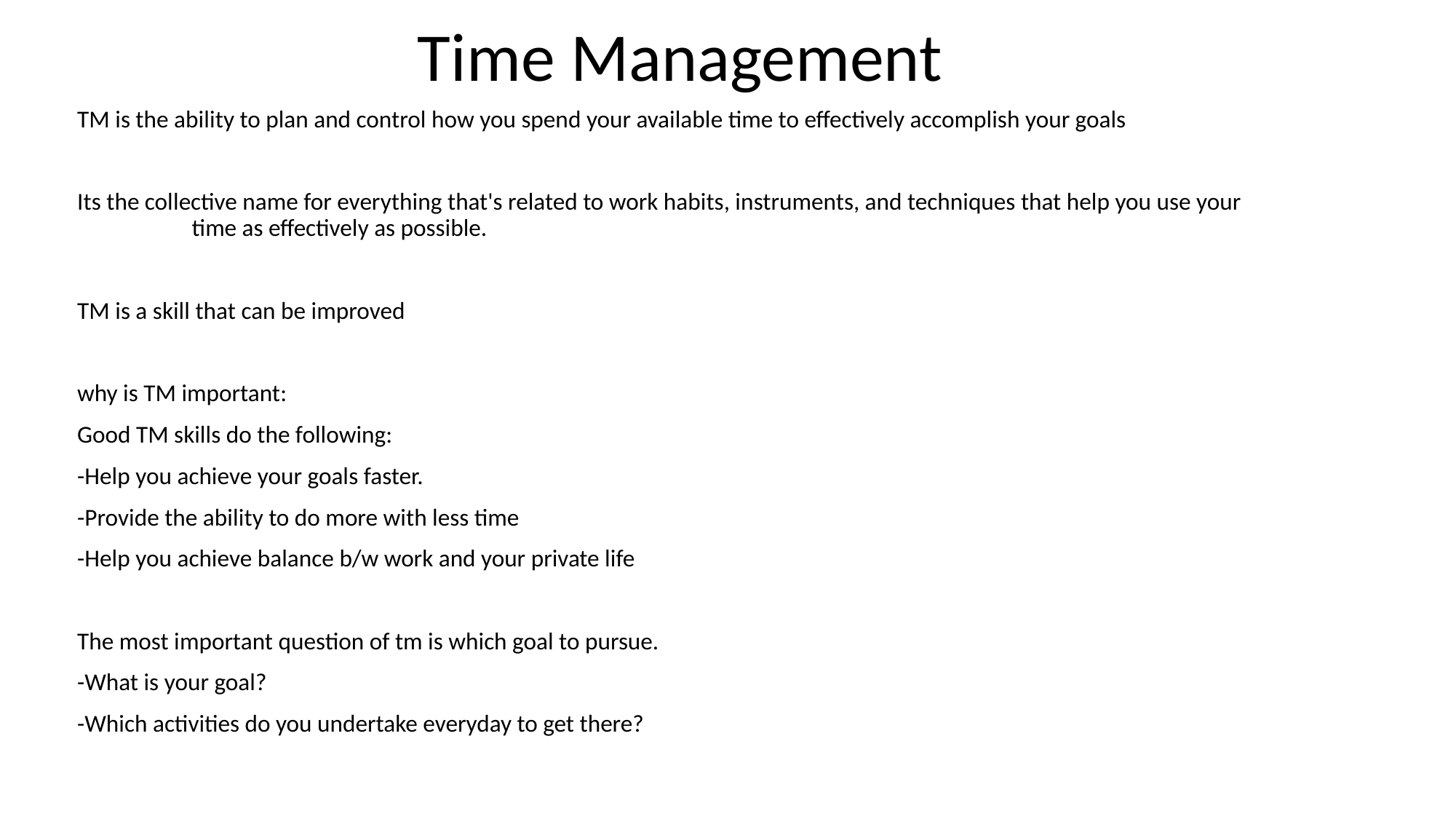

# Time Management
TM is the ability to plan and control how you spend your available time to effectively accomplish your goals

Its the collective name for everything that's related to work habits, instruments, and techniques that help you use your	 time as effectively as possible.

TM is a skill that can be improved

why is TM important:
Good TM skills do the following:
-Help you achieve your goals faster.
-Provide the ability to do more with less time
-Help you achieve balance b/w work and your private life

The most important question of tm is which goal to pursue.
-What is your goal?
-Which activities do you undertake everyday to get there?